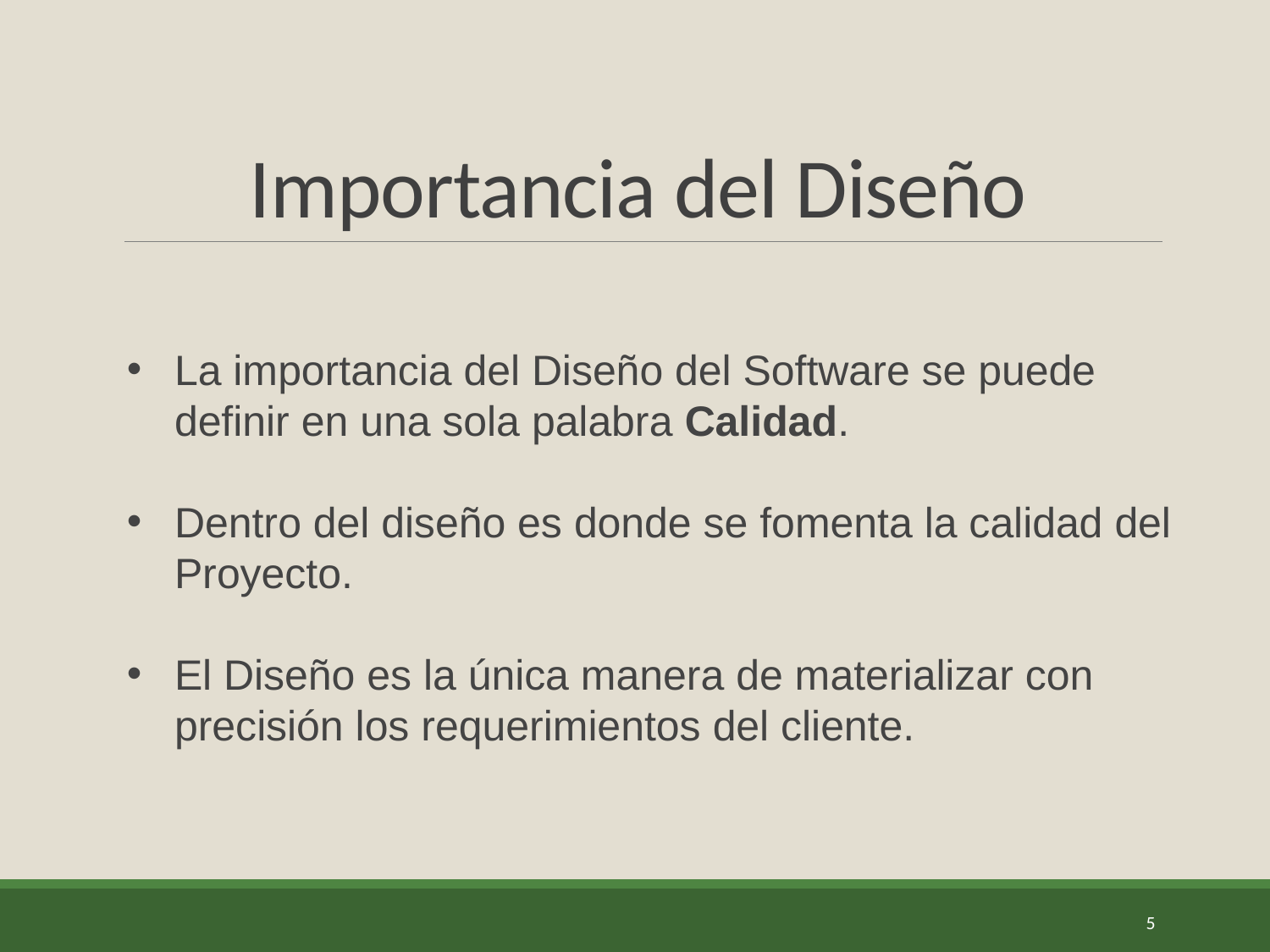

# Importancia del Diseño

La importancia del Diseño del Software se puede definir en una sola palabra Calidad.

Dentro del diseño es donde se fomenta la calidad del Proyecto.

El Diseño es la única manera de materializar con precisión los requerimientos del cliente.
5